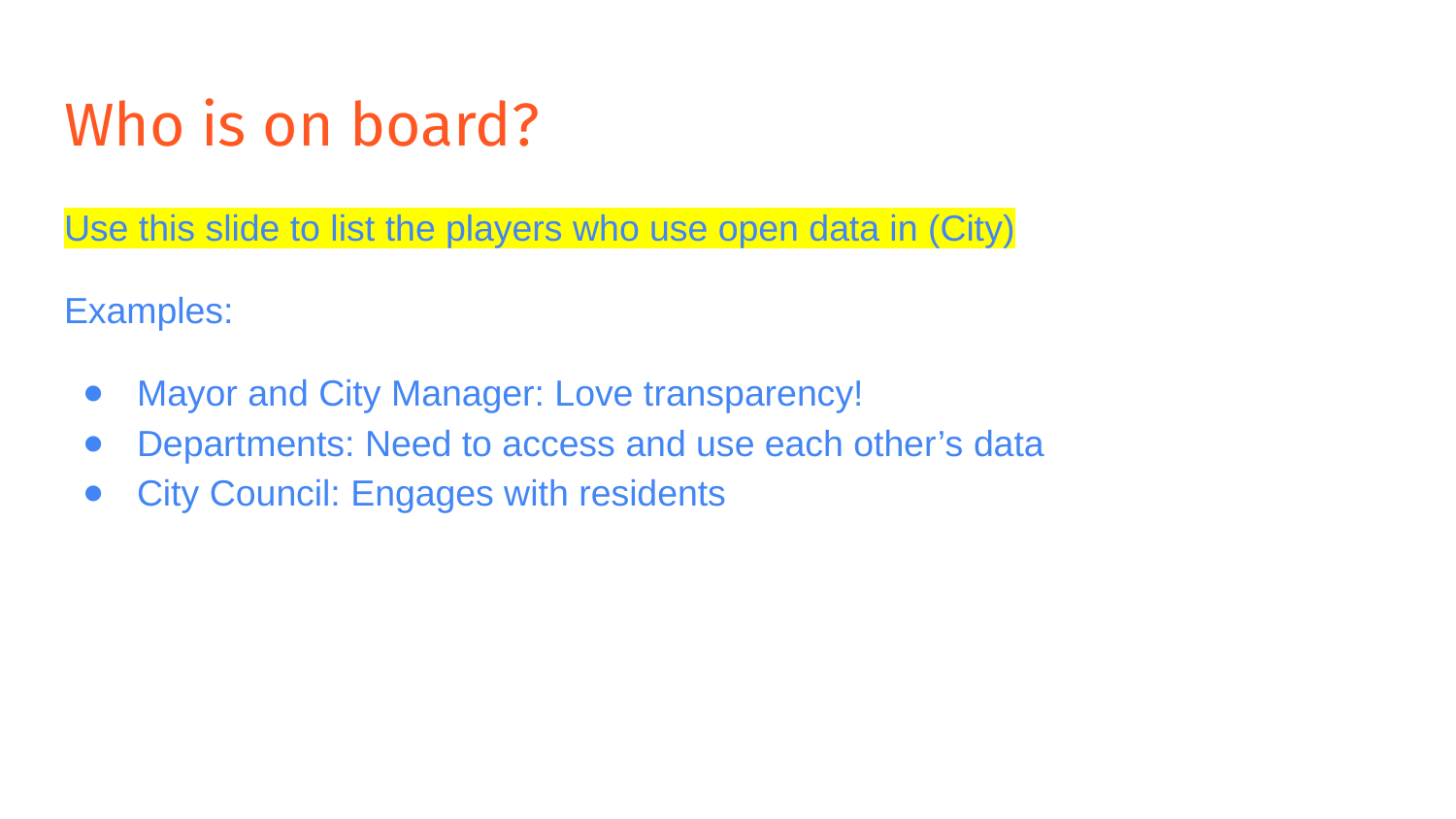

# Who is on board?
Use this slide to list the players who use open data in (City)
Examples:
Mayor and City Manager: Love transparency!
Departments: Need to access and use each other’s data
City Council: Engages with residents